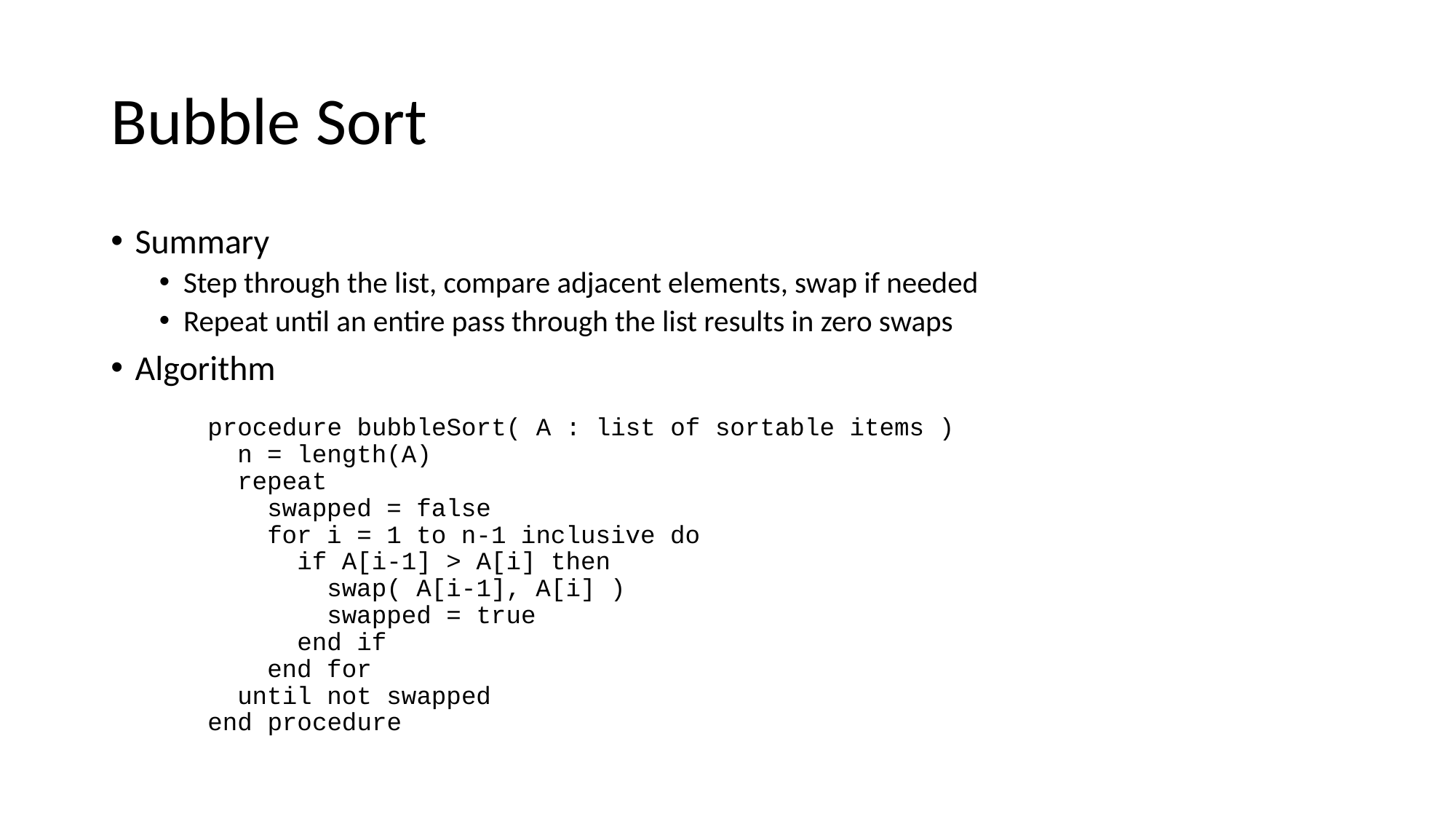

# Bubble Sort
Summary
Step through the list, compare adjacent elements, swap if needed
Repeat until an entire pass through the list results in zero swaps
Algorithm

procedure bubbleSort( A : list of sortable items )
  n = length(A)
  repeat
    swapped = false
    for i = 1 to n-1 inclusive do
      if A[i-1] > A[i] then
        swap( A[i-1], A[i] )
        swapped = true
      end if
    end for
  until not swapped
end procedure